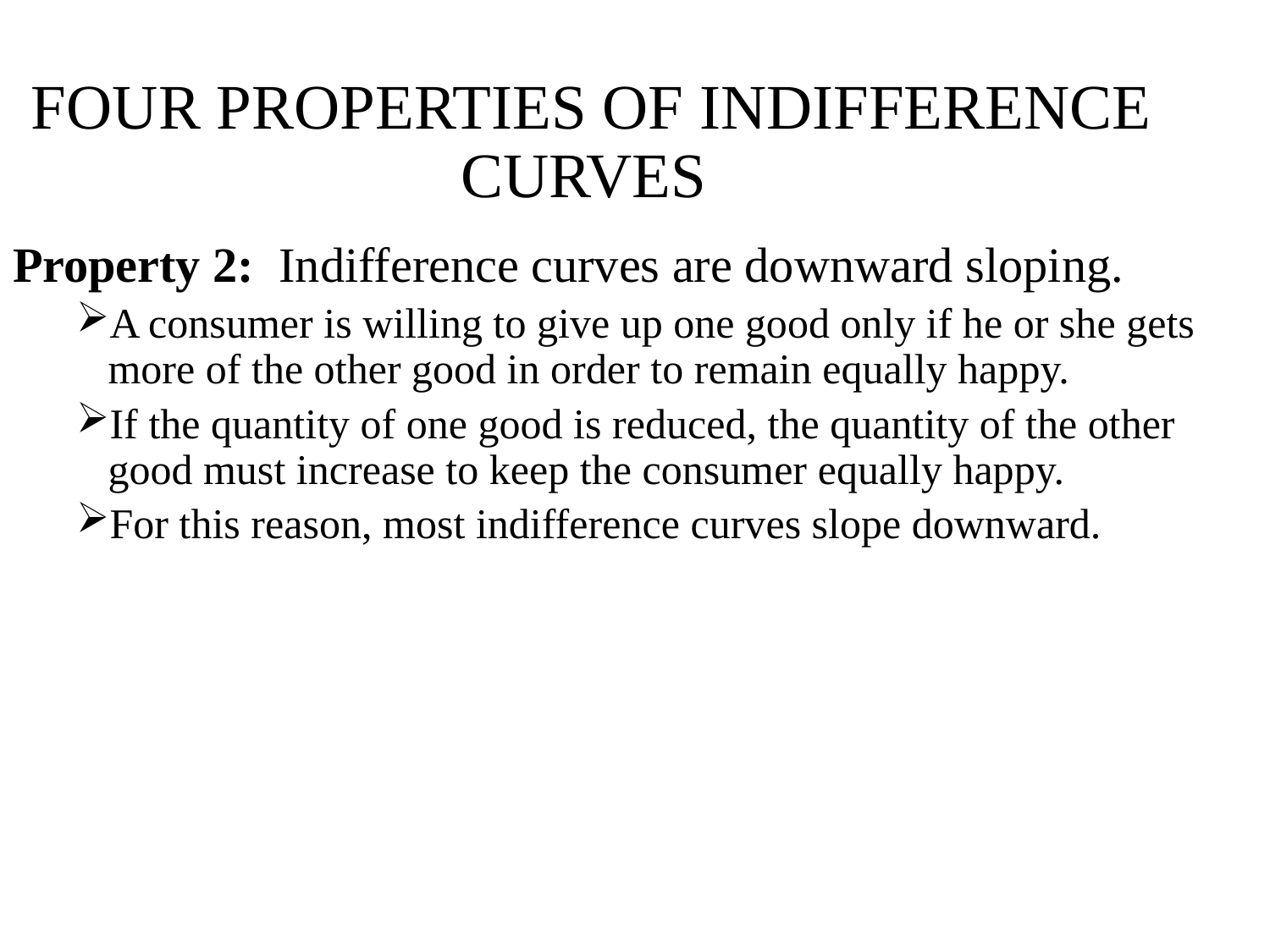

# FOUR PROPERTIES OF INDIFFERENCE CURVES
Property 2:  Indifference curves are downward sloping.
A consumer is willing to give up one good only if he or she gets more of the other good in order to remain equally happy.
If the quantity of one good is reduced, the quantity of the other good must increase to keep the consumer equally happy.
For this reason, most indifference curves slope downward.